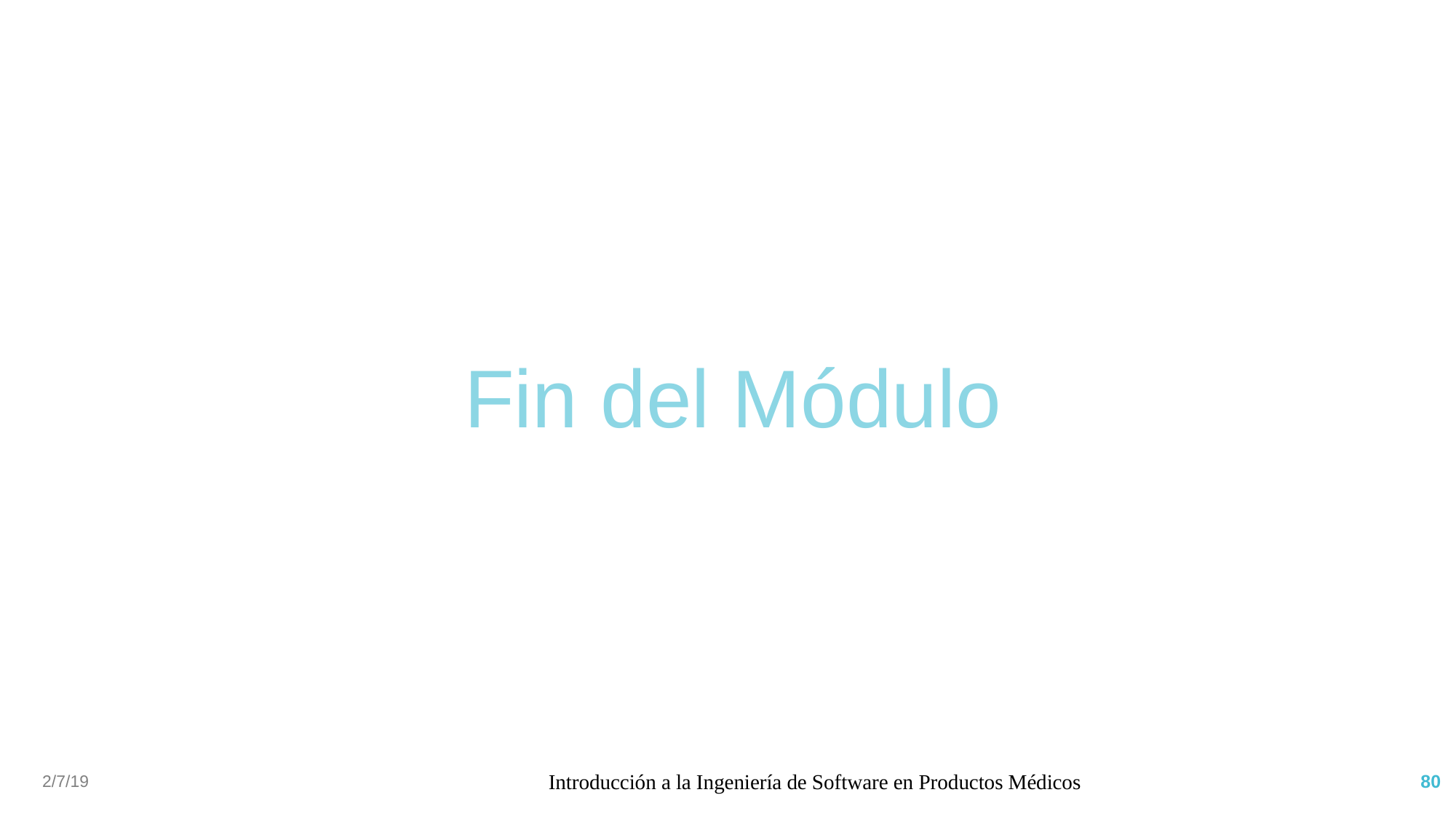

Fin del Módulo
2/7/19
Introducción a la Ingeniería de Software en Productos Médicos
80